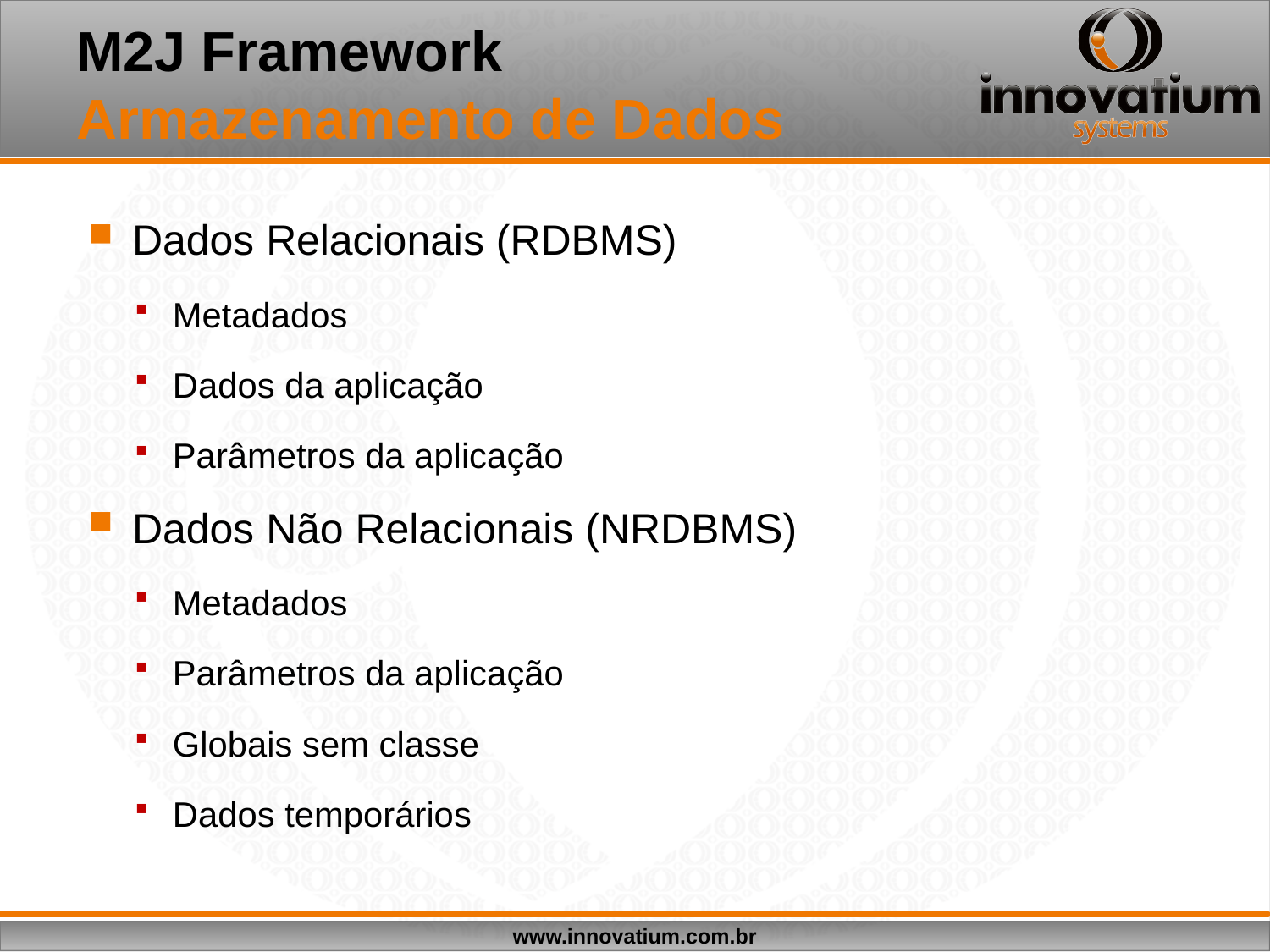

# M2J Framework Armazenamento de Dados
Dados Relacionais (RDBMS)
Metadados
Dados da aplicação
Parâmetros da aplicação
Dados Não Relacionais (NRDBMS)
Metadados
Parâmetros da aplicação
Globais sem classe
Dados temporários